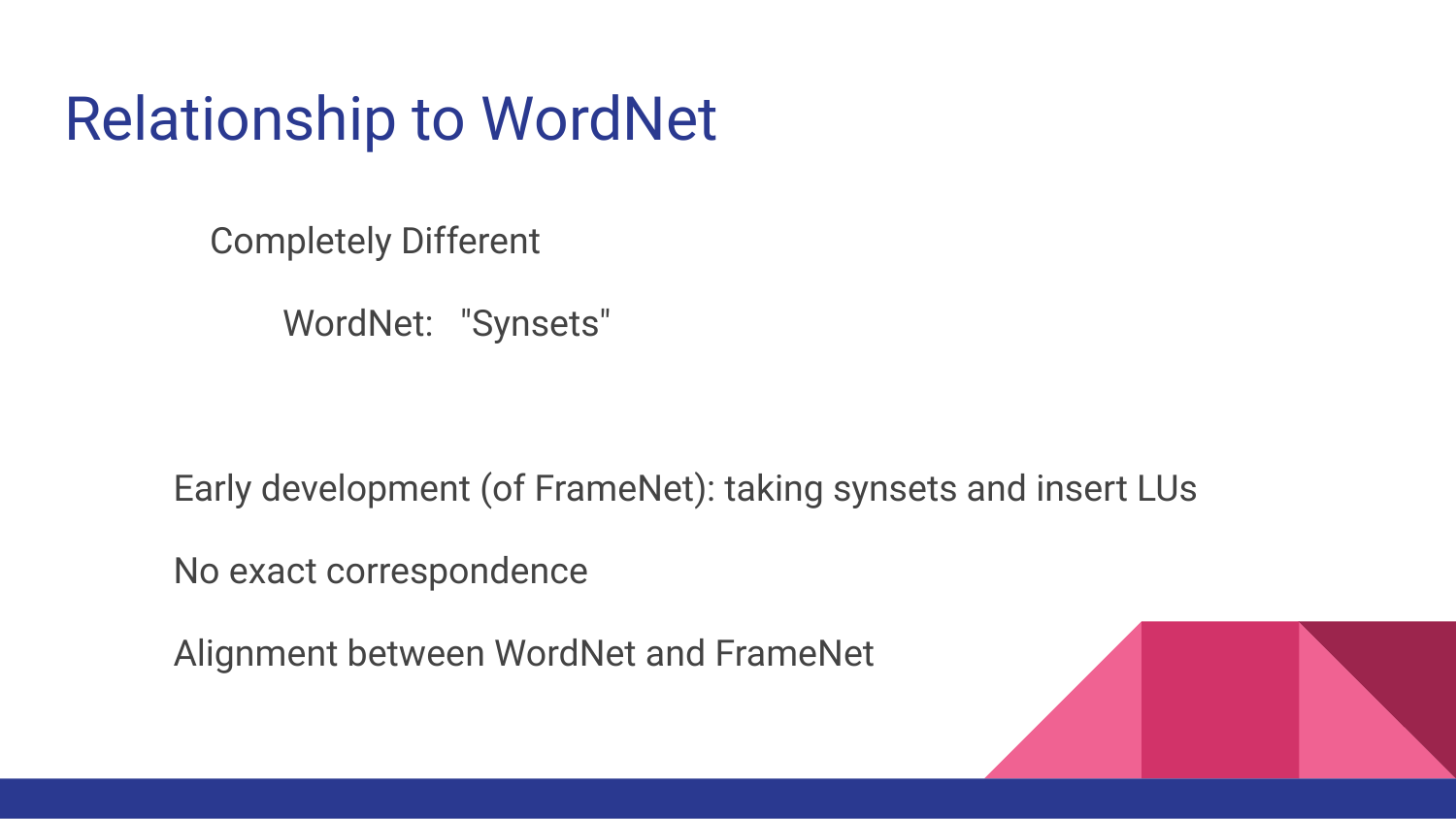

# Relationship to WordNet
Completely Different
WordNet:   "Synsets"

Early development (of FrameNet): taking synsets and insert LUs
No exact correspondence
Alignment between WordNet and FrameNet